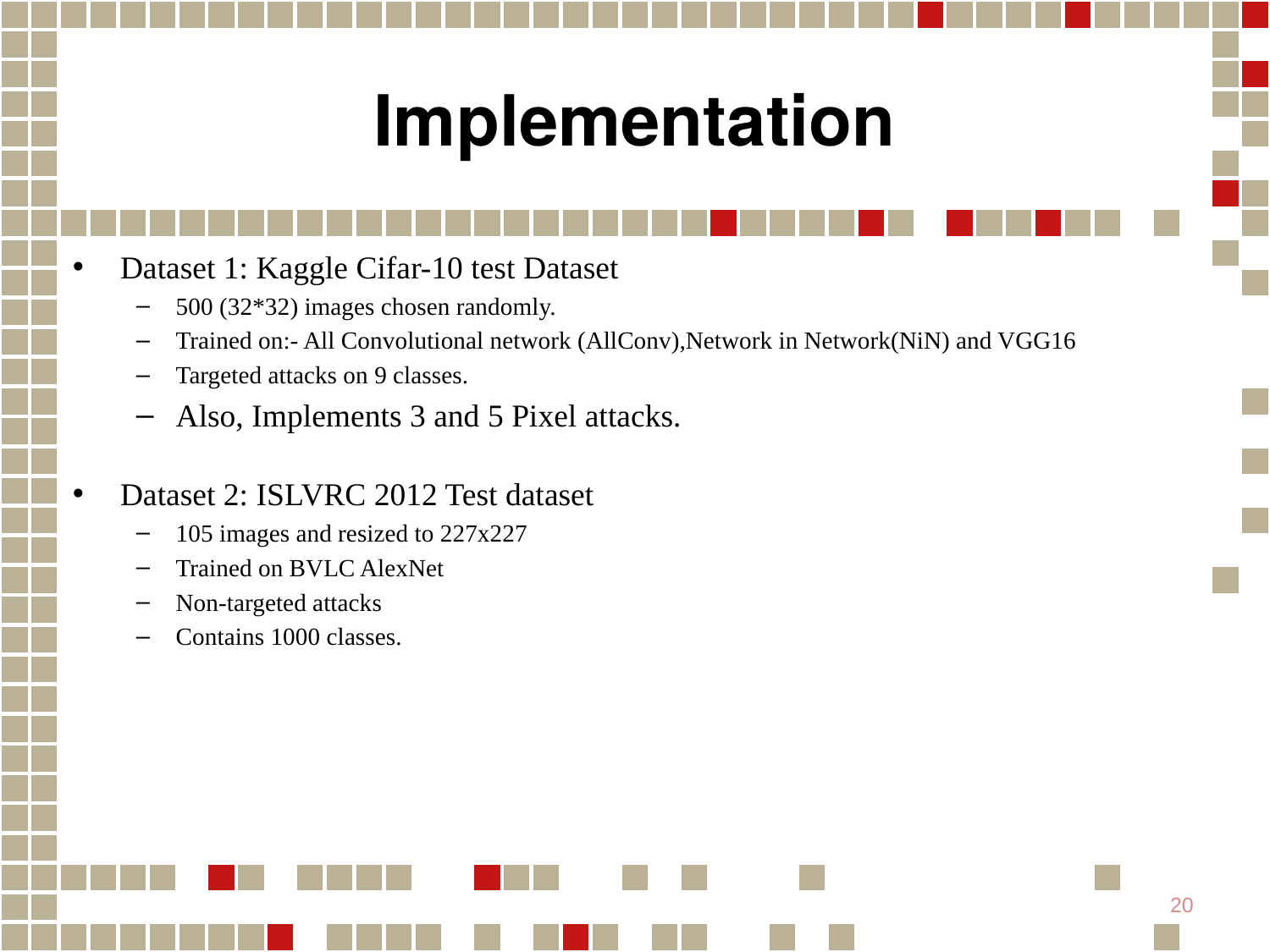

# Implementation
Dataset 1: Kaggle Cifar-10 test Dataset
500 (32*32) images chosen randomly.
Trained on:- All Convolutional network (AllConv),Network in Network(NiN) and VGG16
Targeted attacks on 9 classes.
Also, Implements 3 and 5 Pixel attacks.

Dataset 2: ISLVRC 2012 Test dataset
105 images and resized to 227x227
Trained on BVLC AlexNet
Non-targeted attacks
Contains 1000 classes.

20